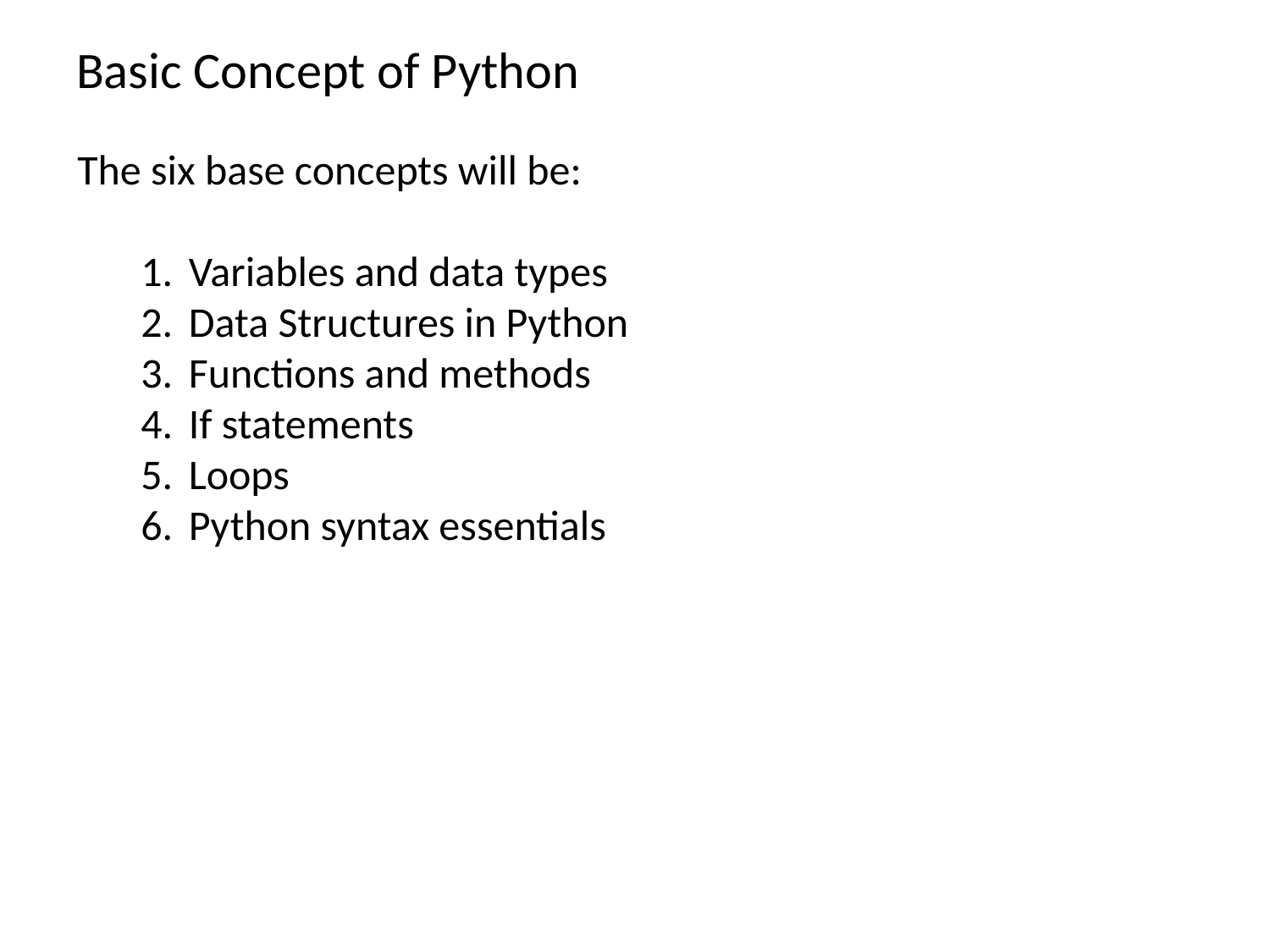

# Basic Concept of Python
The six base concepts will be:

Variables and data types
Data Structures in Python
Functions and methods
If statements
Loops
Python syntax essentials